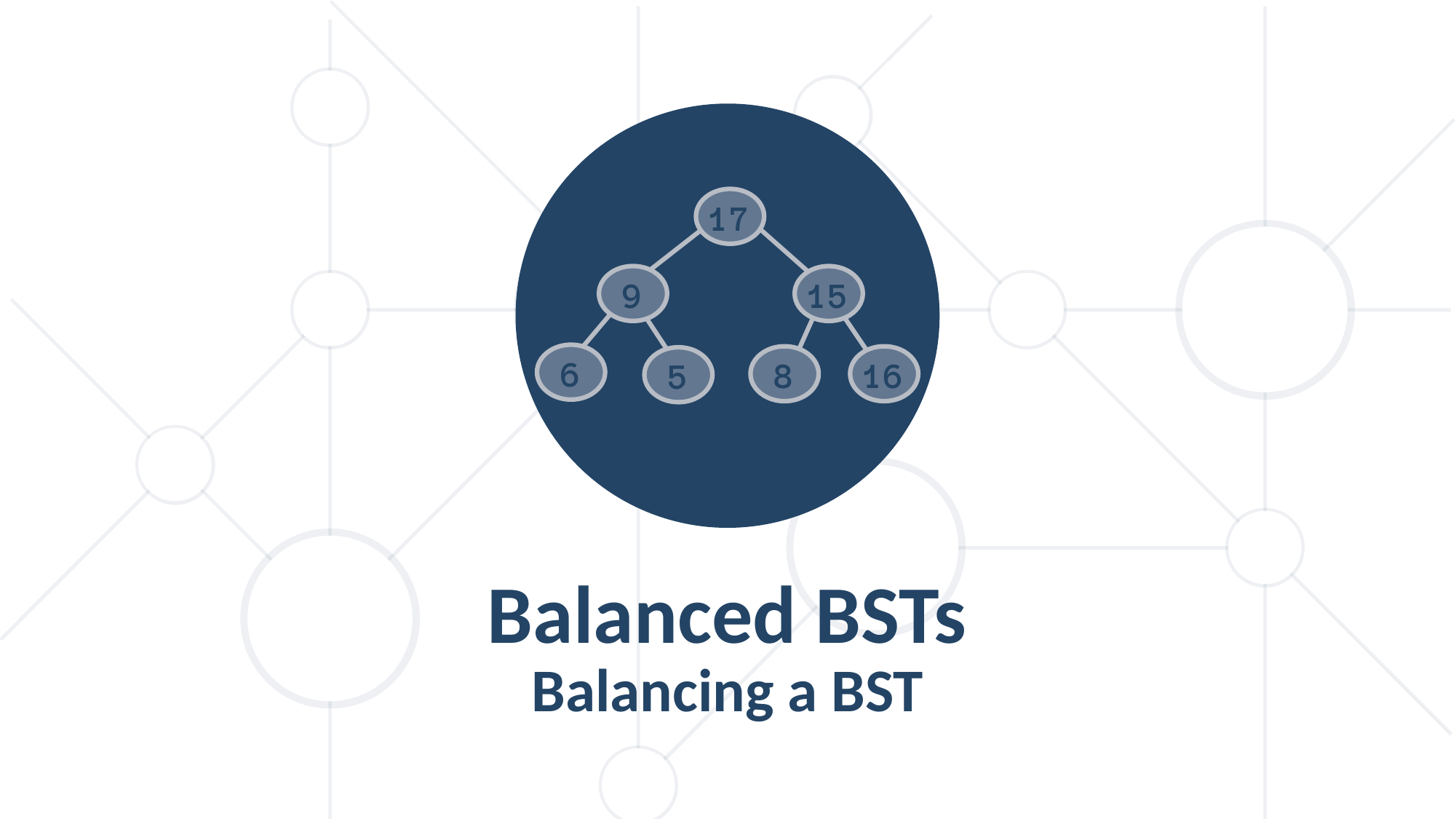

17

9
15

6
8
16
5
Balanced BSTs
Balancing a BST